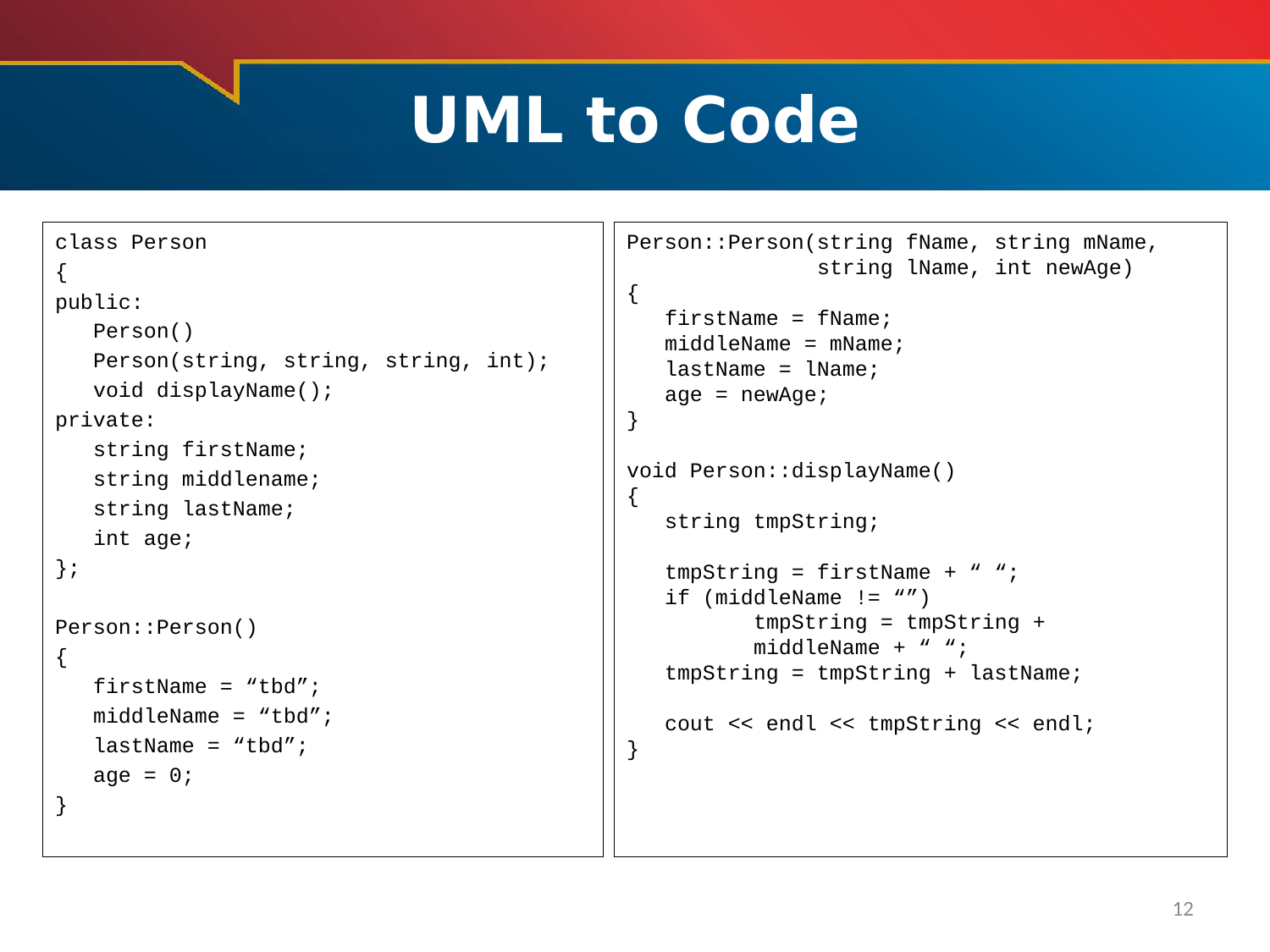

# UML to Code
class Person
{
public:
   Person()
   Person(string, string, string, int);
   void displayName();
private:
   string firstName;
   string middlename;
   string lastName;
   int age;
};

Person::Person()
{
   firstName = “tbd”;
   middleName = “tbd”;
   lastName = “tbd”;
   age = 0;
}
Person::Person(string fName, string mName,
               string lName, int newAge)
{
   firstName = fName;
   middleName = mName;
   lastName = lName;
   age = newAge;
}

void Person::displayName()
{
   string tmpString;

   tmpString = firstName + “ “;
   if (middleName != “”)
          tmpString = tmpString + 		middleName + “ “;
   tmpString = tmpString + lastName;

   cout << endl << tmpString << endl;
}
12